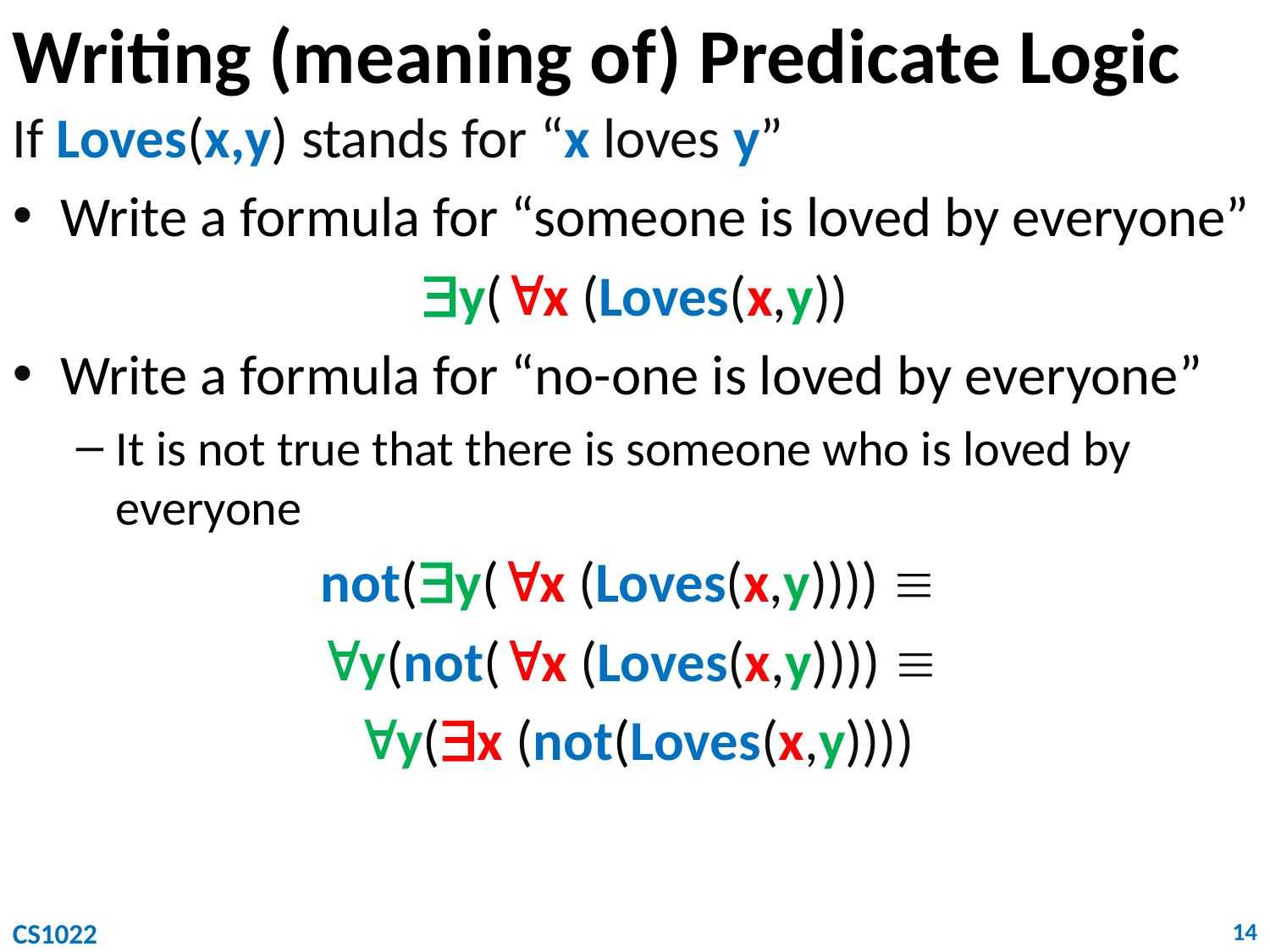

# Writing (meaning of) Predicate Logic
If Loves(x,y) stands for “x loves y”
Write a formula for “someone is loved by everyone”
∃y(∀x (Loves(x,y))
Write a formula for “no-one is loved by everyone”
It is not true that there is someone who is loved by everyone
not(∃y(∀x (Loves(x,y)))) ≡
∀y(not(∀x (Loves(x,y)))) ≡
∀y(∃x (not(Loves(x,y))))

CS1022
14